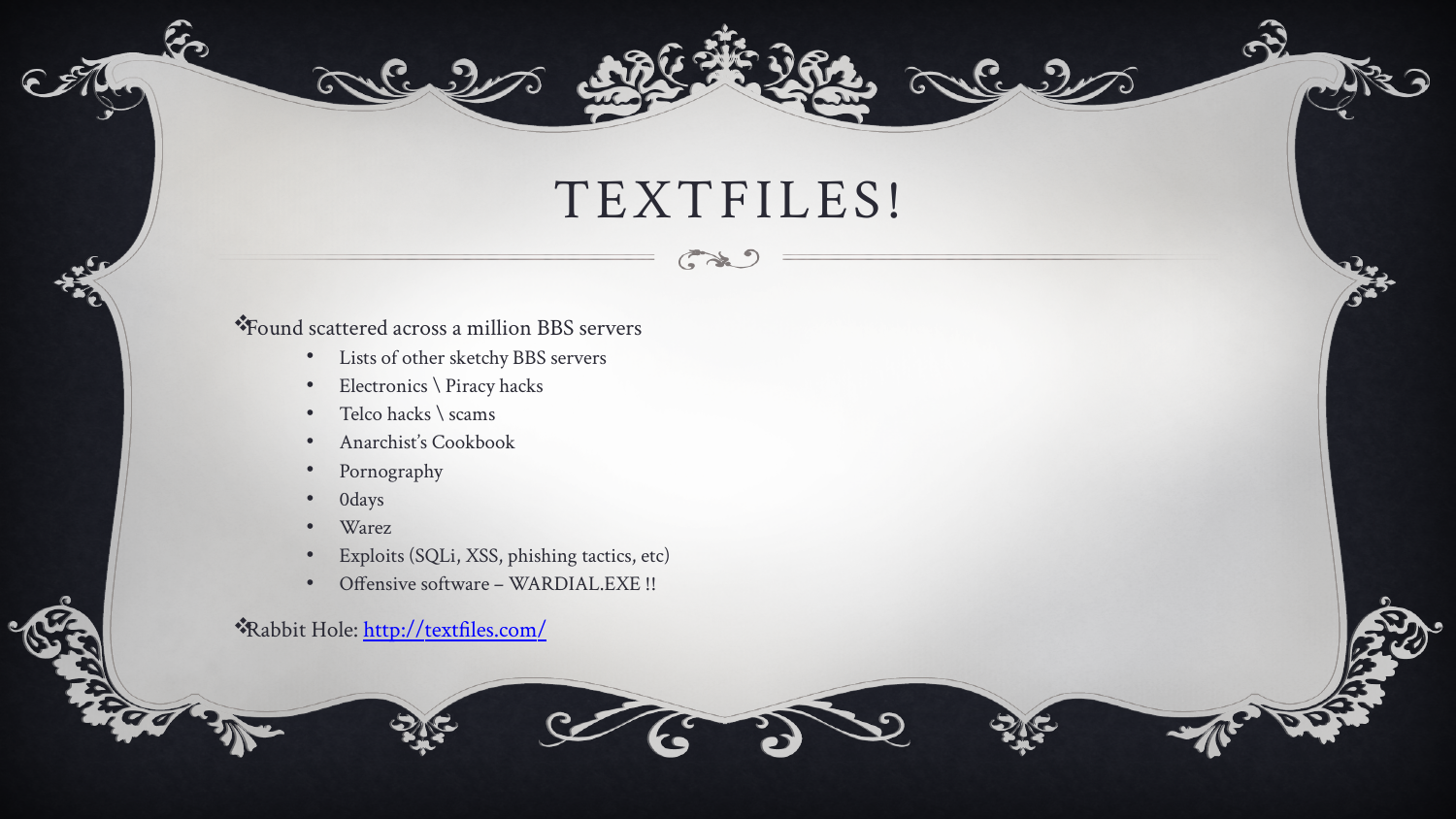

# TEXTFILES!
Found scattered across a million BBS servers
Lists of other sketchy BBS servers
Electronics \ Piracy hacks
Telco hacks \ scams
Anarchist’s Cookbook
Pornography
0days
Warez
Exploits (SQLi, XSS, phishing tactics, etc)
Offensive software – WARDIAL.EXE !!
Rabbit Hole: http://textfiles.com/